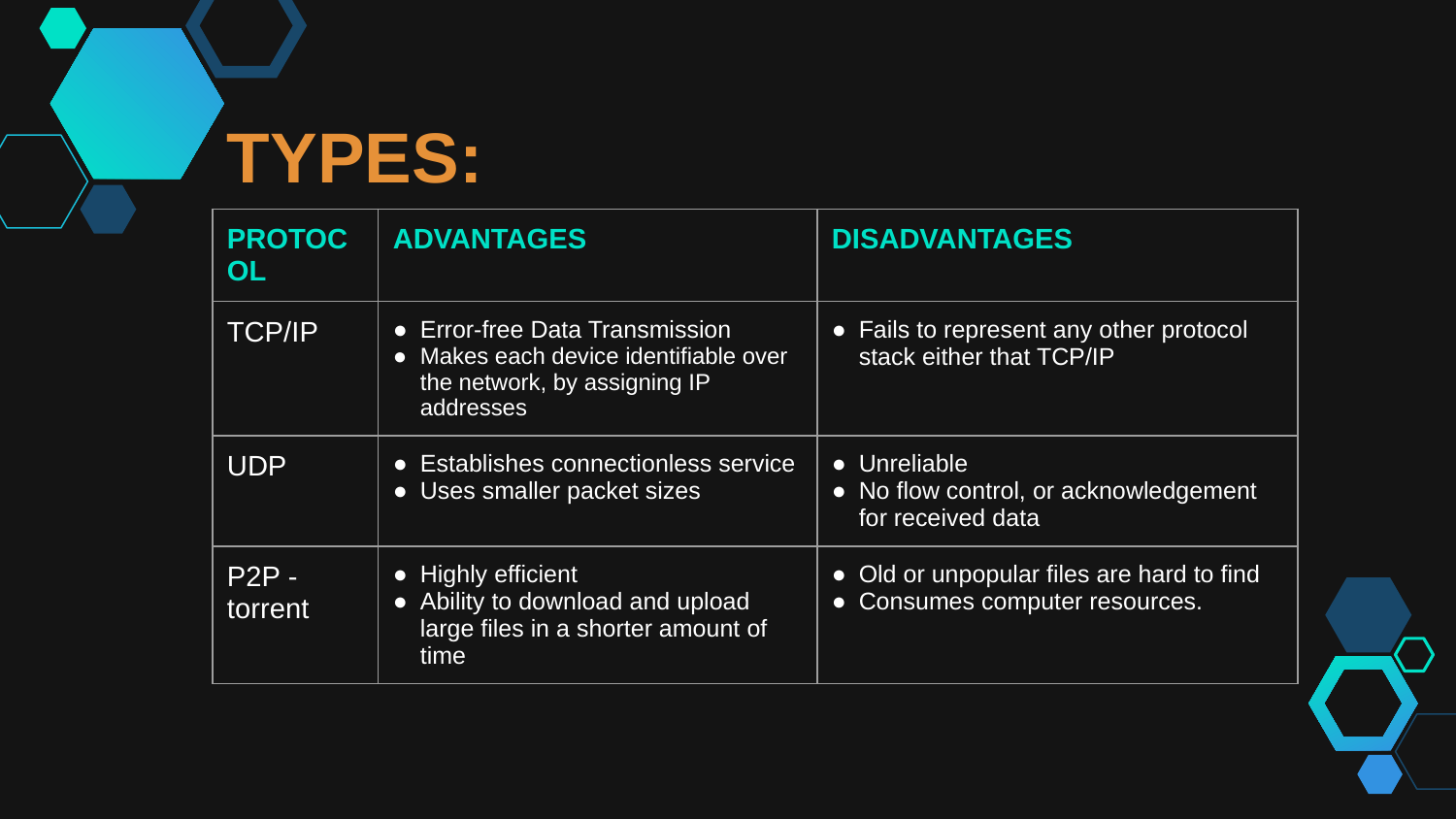

TYPES:

| PROTOCOL | ADVANTAGES | DISADVANTAGES |
| --- | --- | --- |
| TCP/IP | Error-free Data Transmission Makes each device identifiable over the network, by assigning IP addresses | Fails to represent any other protocol stack either that TCP/IP |
| UDP | Establishes connectionless service Uses smaller packet sizes | Unreliable No flow control, or acknowledgement for received data |
| P2P - torrent | Highly efficient Ability to download and upload large files in a shorter amount of time | Old or unpopular files are hard to find Consumes computer resources. |